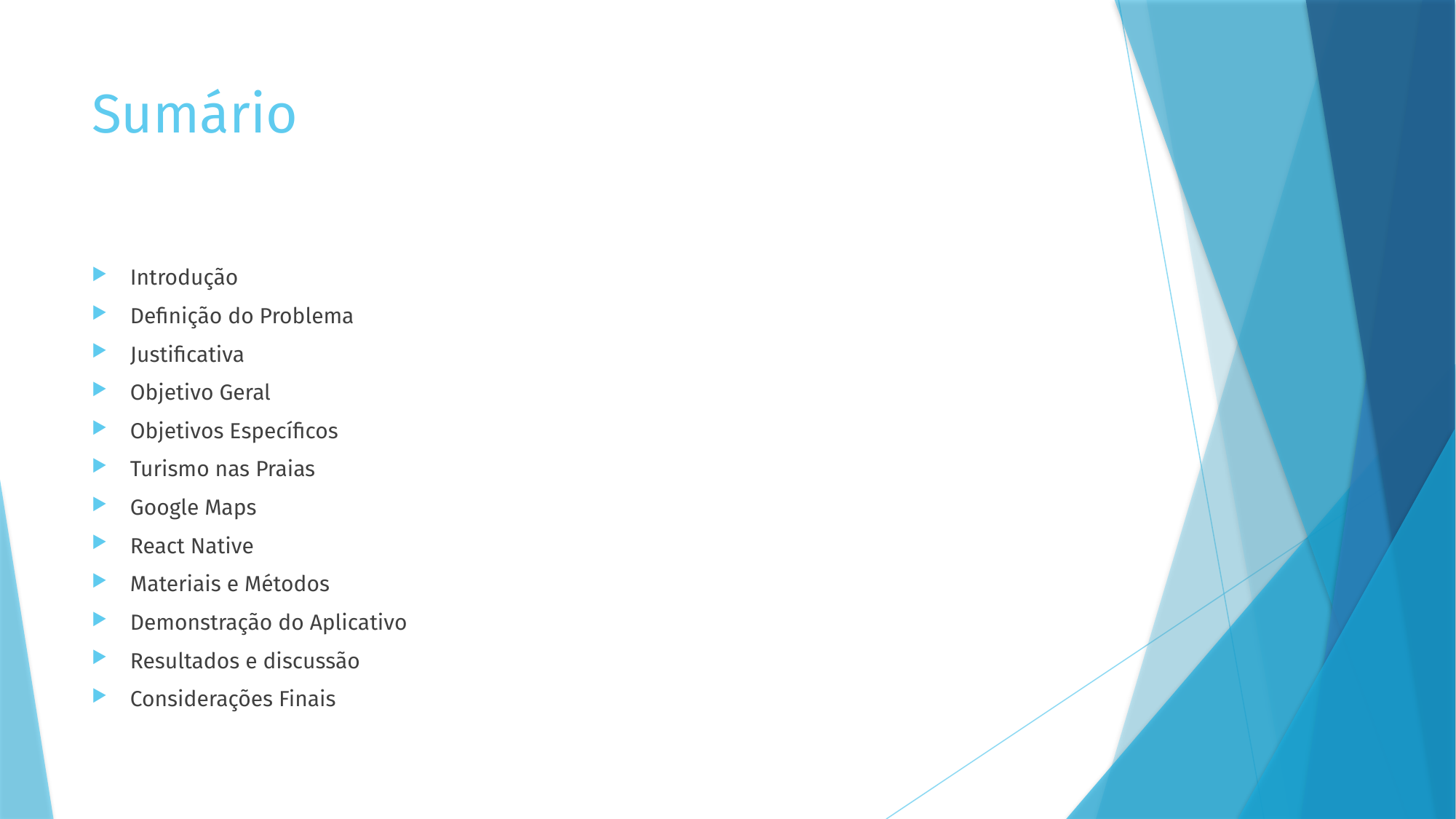

# Sumário
Introdução
Definição do Problema
Justificativa
Objetivo Geral
Objetivos Específicos
Turismo nas Praias
Google Maps
React Native
Materiais e Métodos
Demonstração do Aplicativo
Resultados e discussão
Considerações Finais